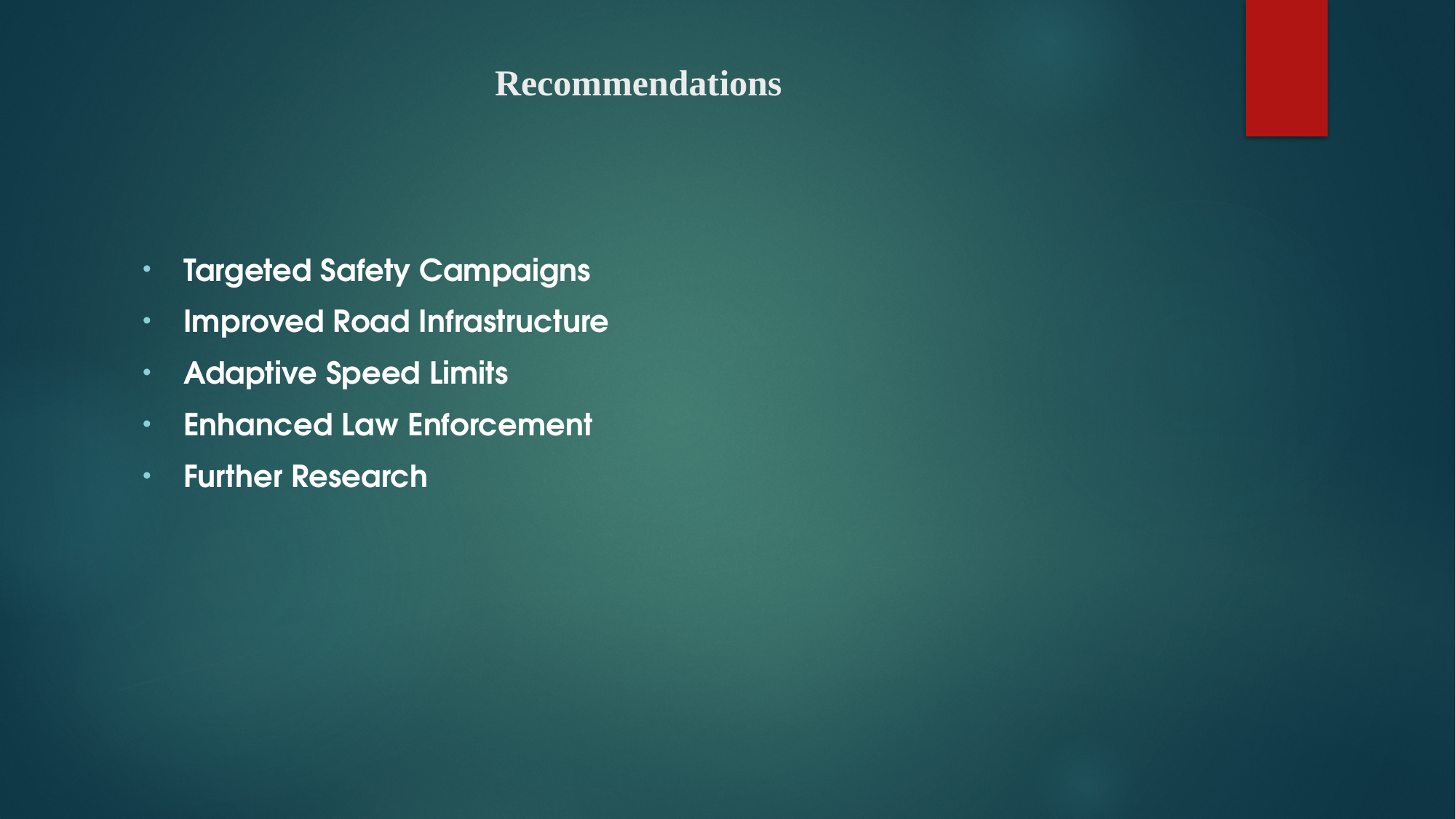

# Recommendations
Targeted Safety Campaigns
Improved Road Infrastructure
Adaptive Speed Limits
Enhanced Law Enforcement
Further Research